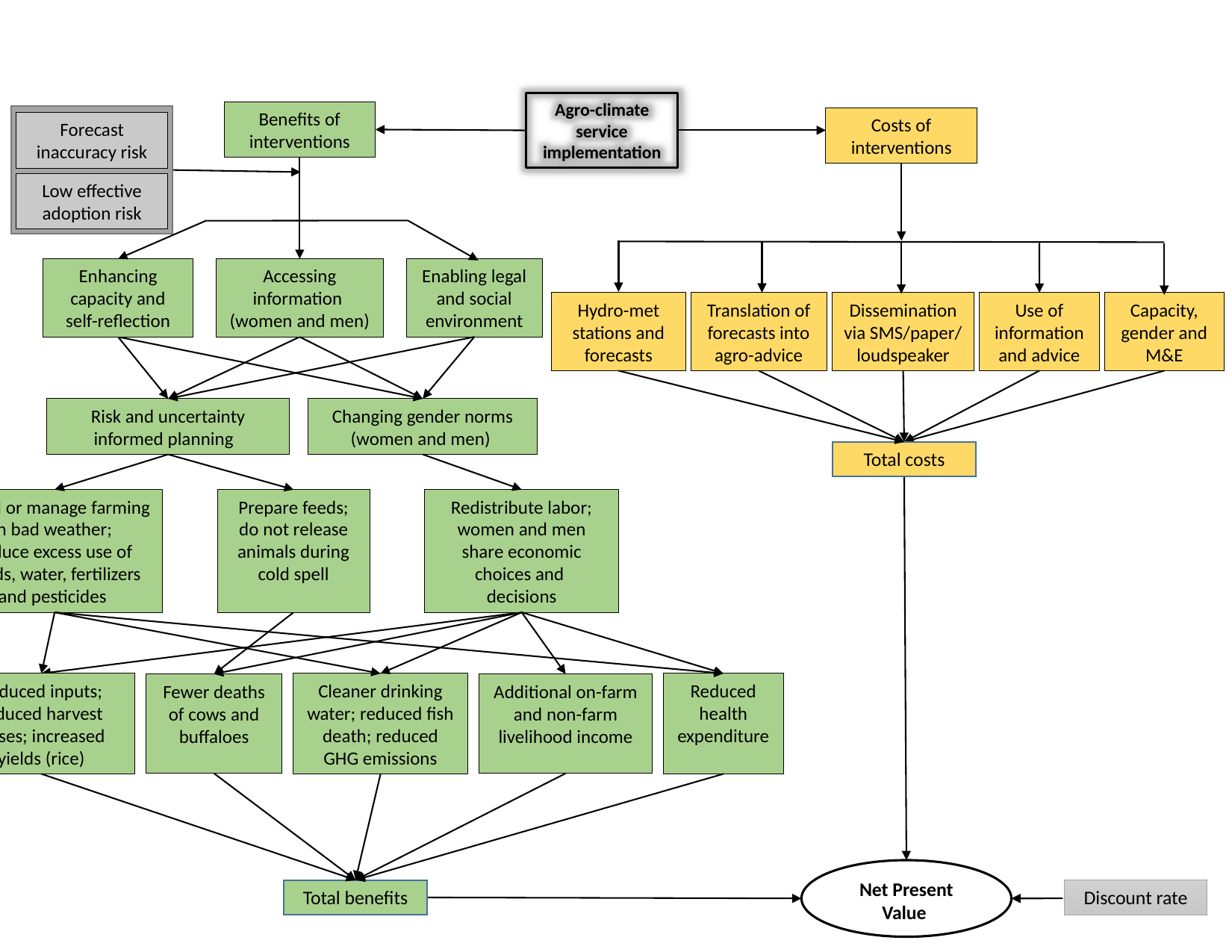

Agro-climate service
implementation
Benefits of interventions

Forecast inaccuracy risk
Low effective adoption risk
Costs of interventions
Enhancing capacity and self-reflection
Accessing information
(women and men)
Enabling legal and social environment
Hydro-met stations and
forecasts
Translation of forecasts into agro-advice
Dissemination via SMS/paper/
loudspeaker
Use of information and advice
Capacity,
gender and M&E
Risk and uncertainty informed planning
Changing gender norms (women and men)
Total costs
Avoid or manage farming in bad weather;
reduce excess use of seeds, water, fertilizers and pesticides
Prepare feeds; do not release animals during cold spell

Redistribute labor; women and men share economic choices and
decisions
Reduced inputs; reduced harvest losses; increased yields (rice)
Cleaner drinking water; reduced fish death; reduced GHG emissions
Reduced
health expenditure

Fewer deaths of cows and buffaloes

Additional on-farm and non-farm livelihood income

Net Present
Value

Total benefits
Discount rate